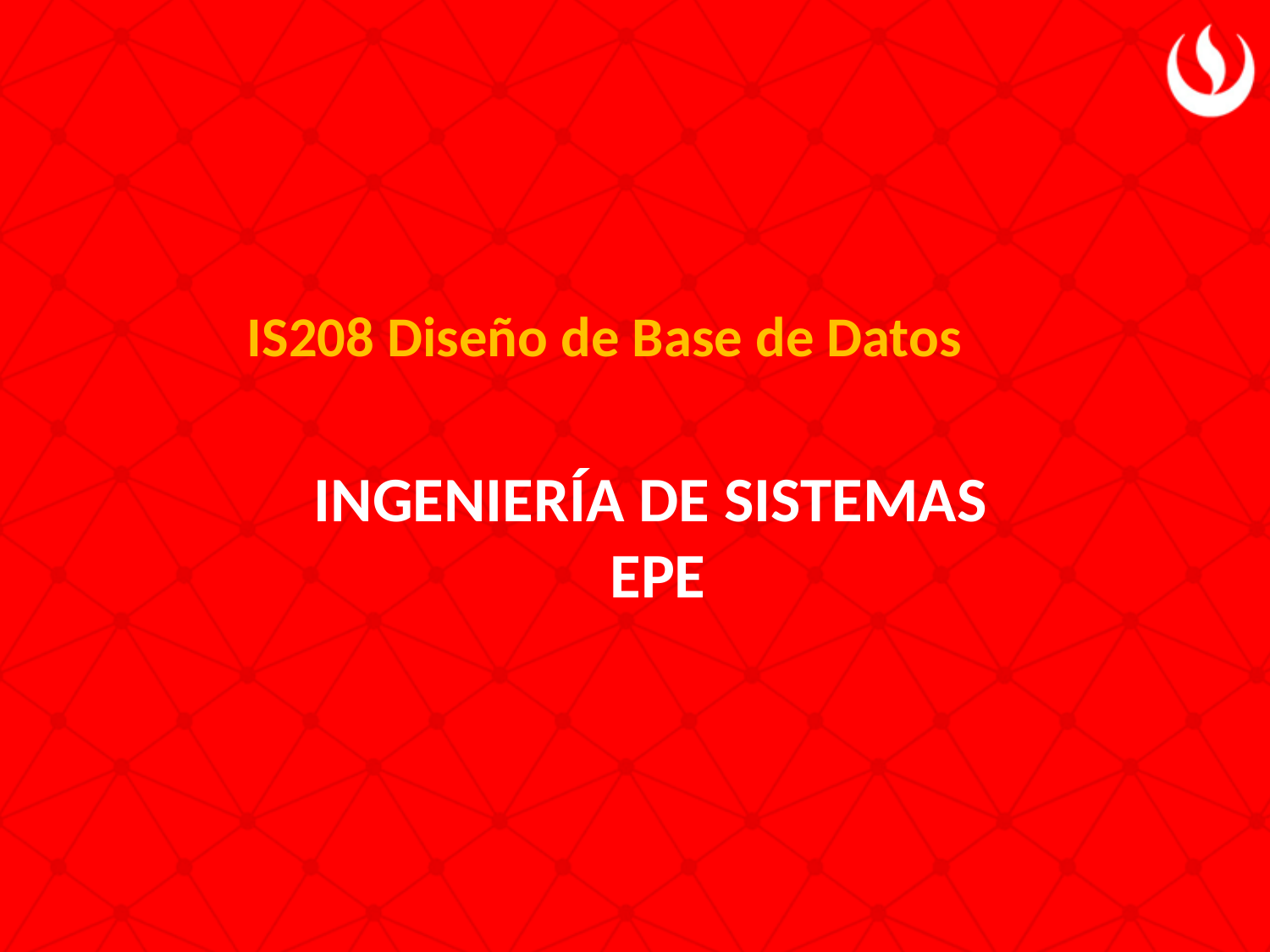

IS208 Diseño de Base de Datos
INGENIERÍA DE SISTEMAS
EPE